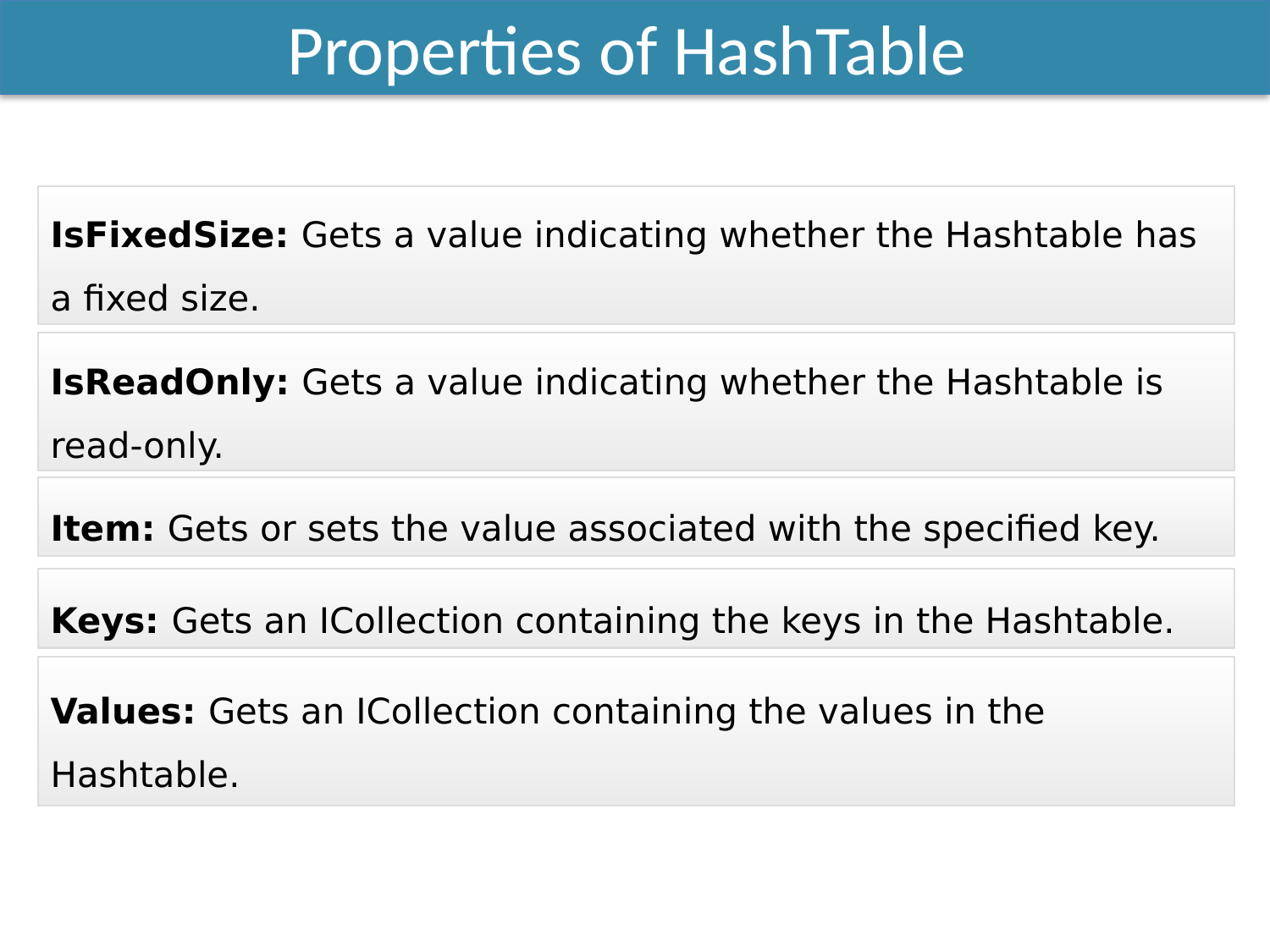

Properties of HashTable
IsFixedSize: Gets a value indicating whether the Hashtable has a fixed size.
IsReadOnly: Gets a value indicating whether the Hashtable is read-only.
Item: Gets or sets the value associated with the specified key.
Keys: Gets an ICollection containing the keys in the Hashtable.
Values: Gets an ICollection containing the values in the Hashtable.